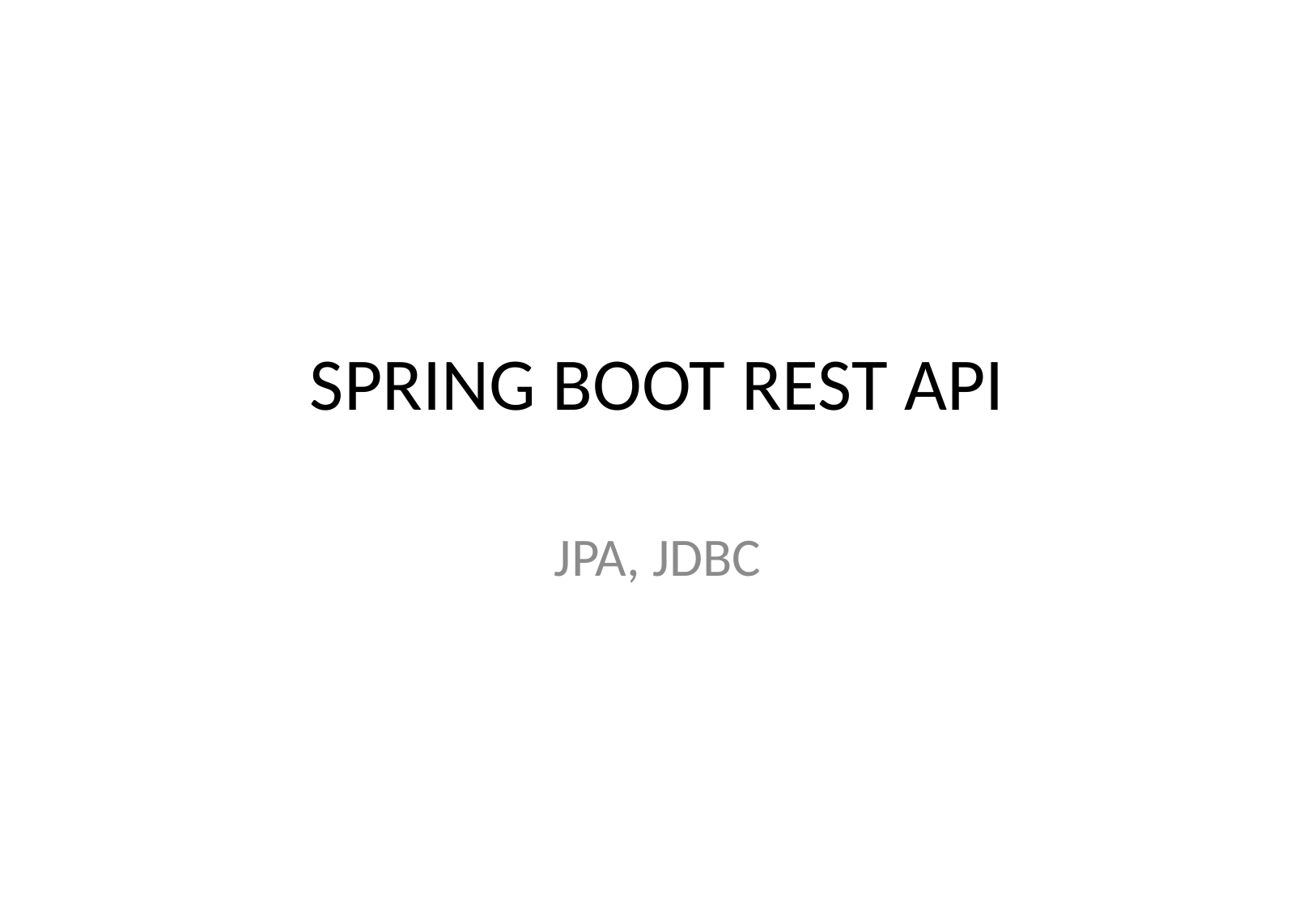

# SPRING BOOT REST API
JPA, JDBC